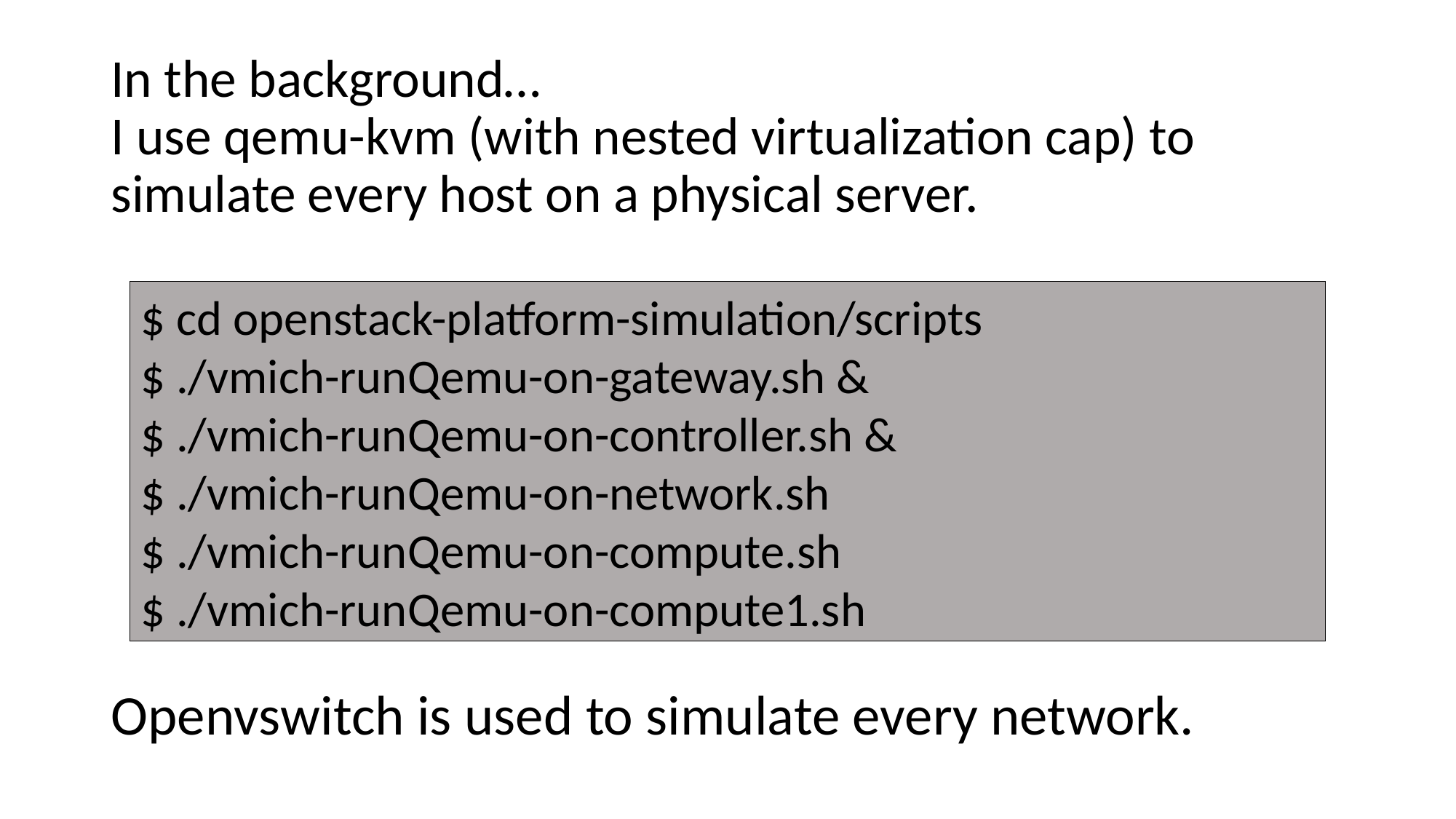

# In the background… I use qemu-kvm (with nested virtualization cap) to simulate every host on a physical server.
$ cd openstack-platform-simulation/scripts
$ ./vmich-runQemu-on-gateway.sh &
$ ./vmich-runQemu-on-controller.sh &
$ ./vmich-runQemu-on-network.sh
$ ./vmich-runQemu-on-compute.sh
$ ./vmich-runQemu-on-compute1.sh
Openvswitch is used to simulate every network.